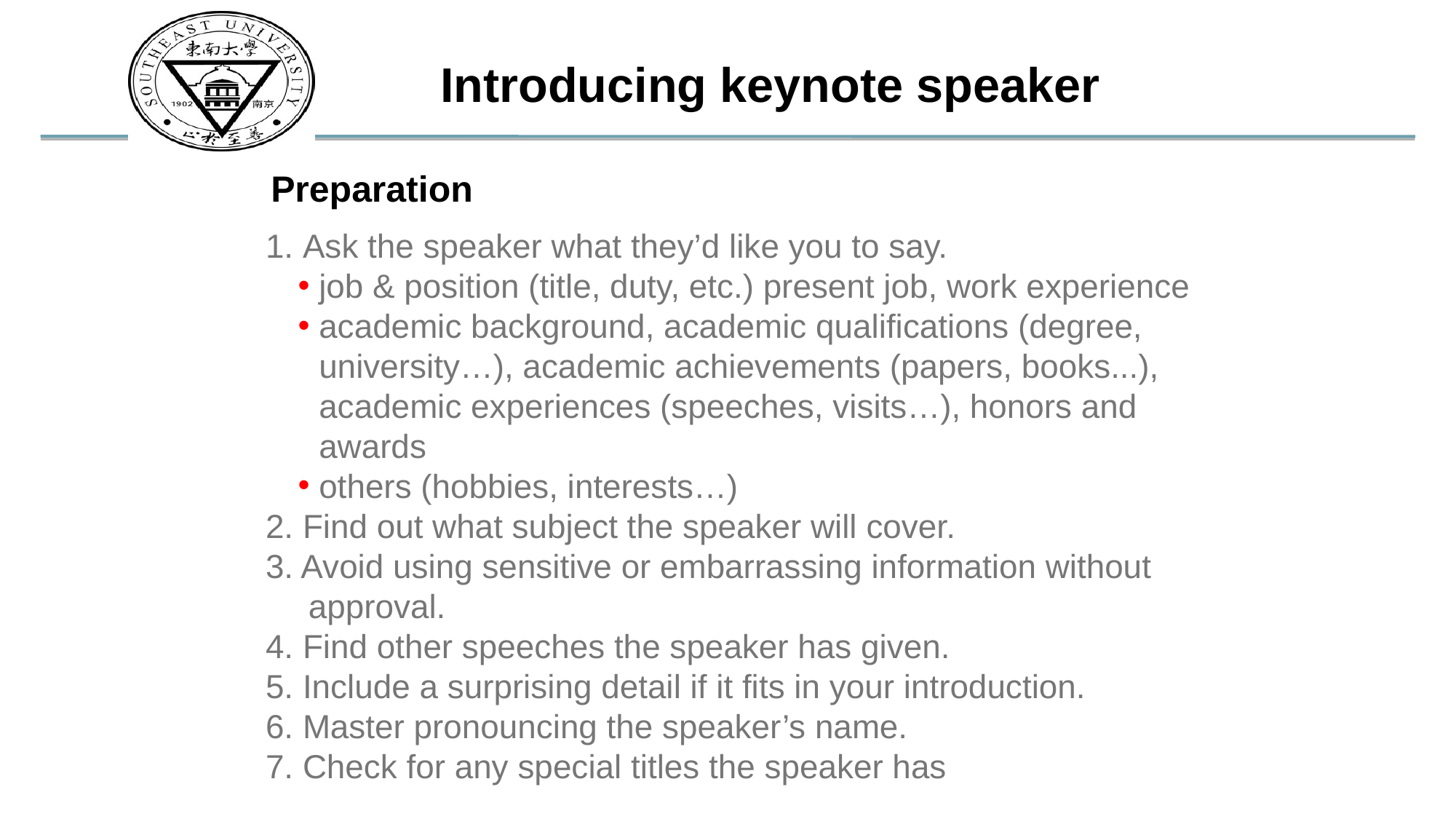

Introducing keynote speaker
Preparation
 Ask the speaker what they’d like you to say.
job & position (title, duty, etc.) present job, work experience
academic background, academic qualifications (degree, university…), academic achievements (papers, books...), academic experiences (speeches, visits…), honors and awards
others (hobbies, interests…)
2. Find out what subject the speaker will cover.
3. Avoid using sensitive or embarrassing information without approval.
4. Find other speeches the speaker has given.
5. Include a surprising detail if it fits in your introduction.
6. Master pronouncing the speaker’s name.
7. Check for any special titles the speaker has